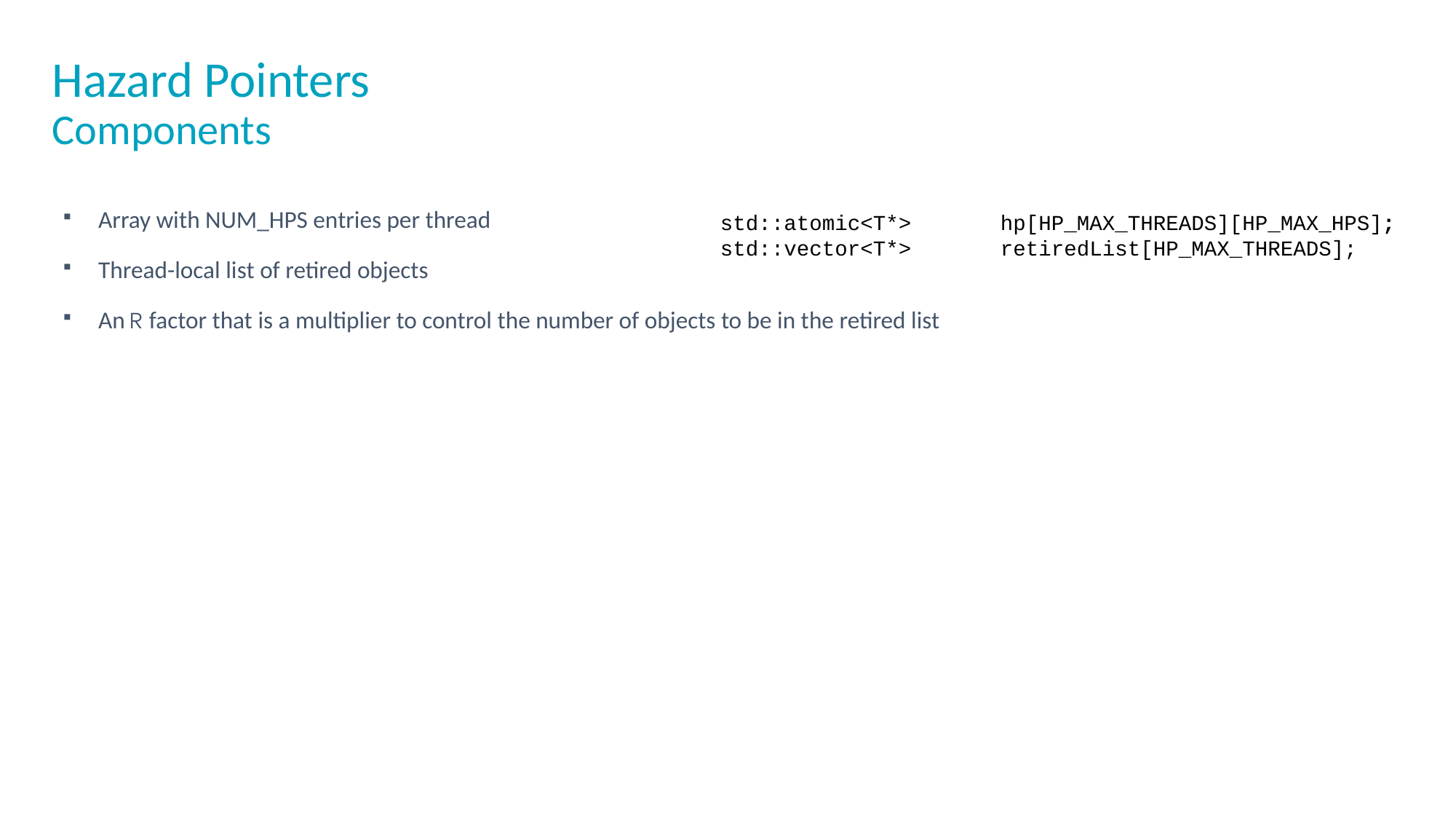

# Hazard Pointers Components
Array with NUM_HPS entries per thread
Thread-local list of retired objects
An R factor that is a multiplier to control the number of objects to be in the retired list
std::atomic<T*>       hp[HP_MAX_THREADS][HP_MAX_HPS];
std::vector<T*>       retiredList[HP_MAX_THREADS];